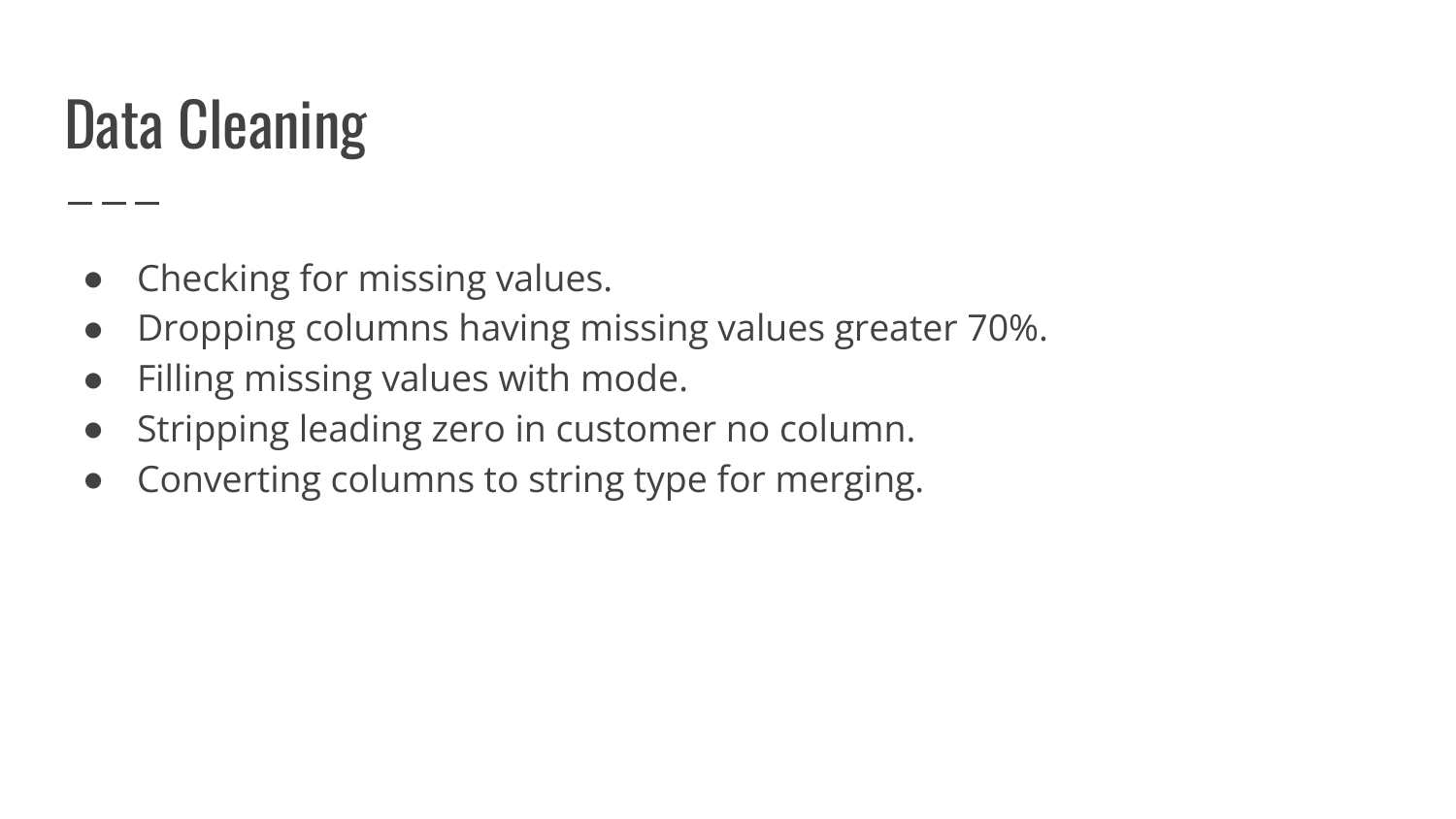

# Data Cleaning
Checking for missing values.
Dropping columns having missing values greater 70%.
Filling missing values with mode.
Stripping leading zero in customer no column.
Converting columns to string type for merging.